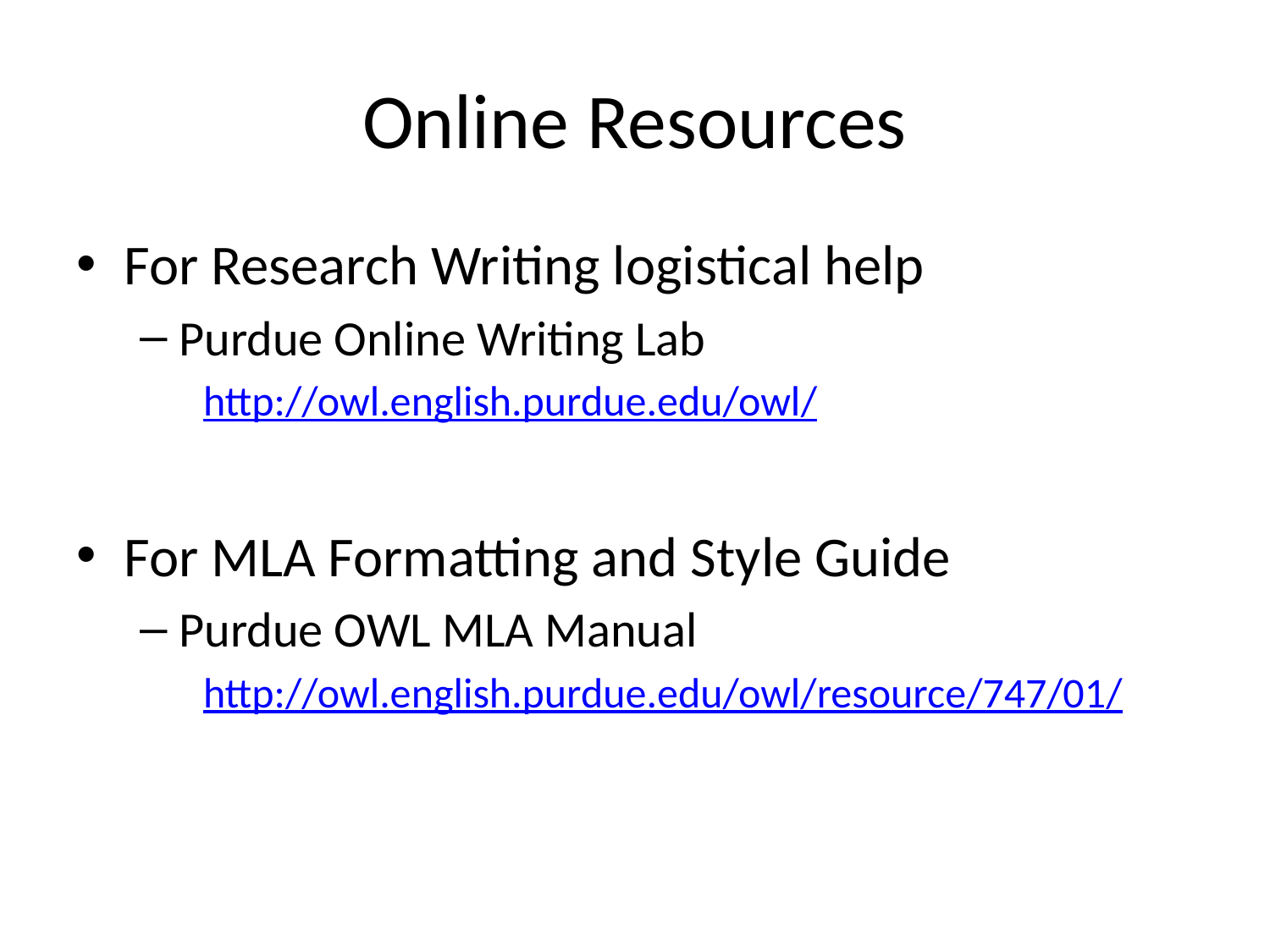

# Online Resources
For Research Writing logistical help
Purdue Online Writing Lab
http://owl.english.purdue.edu/owl/

For MLA Formatting and Style Guide
Purdue OWL MLA Manual
http://owl.english.purdue.edu/owl/resource/747/01/